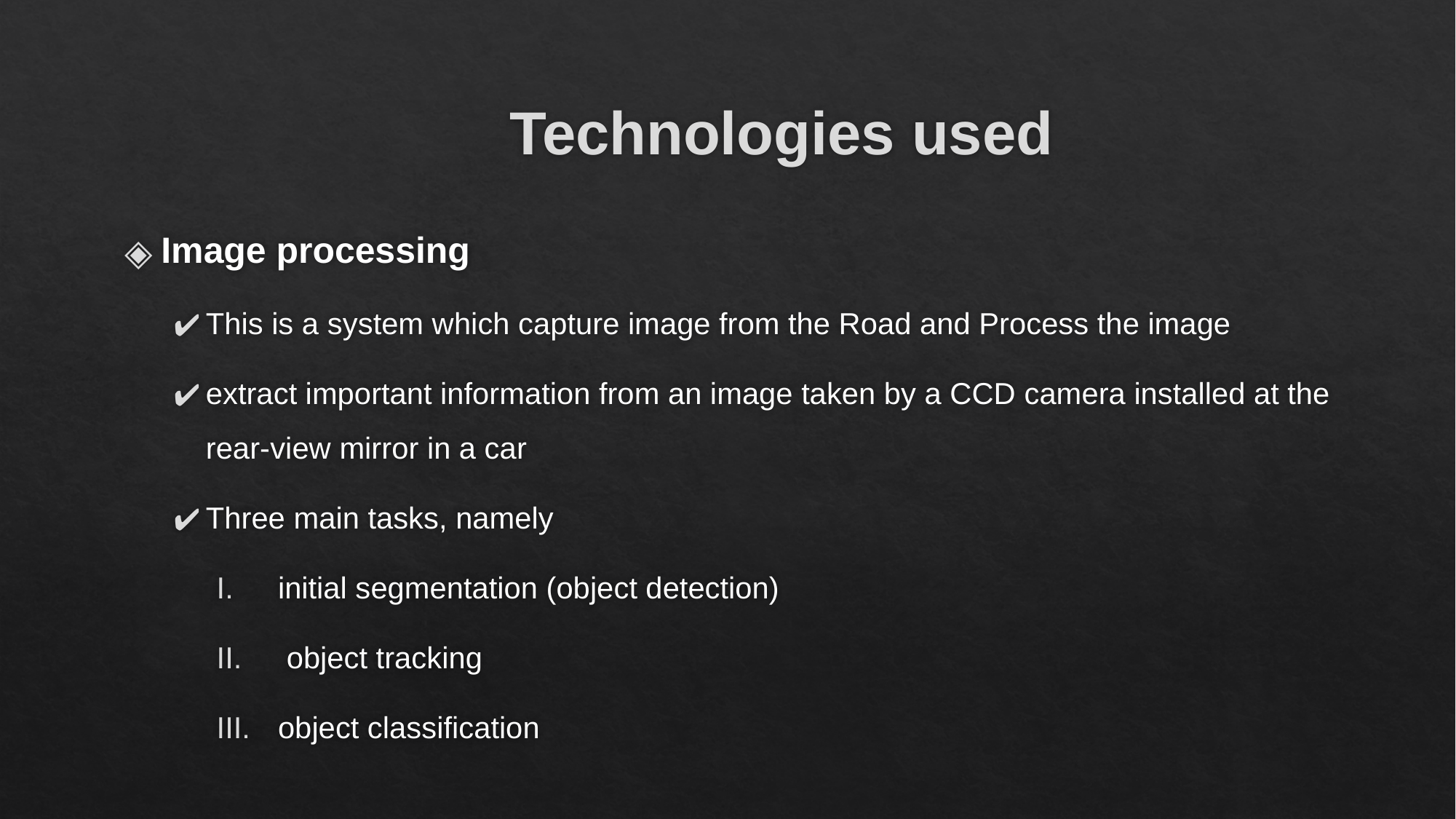

# Technologies used
Image processing
This is a system which capture image from the Road and Process the image
extract important information from an image taken by a CCD camera installed at the rear-view mirror in a car
Three main tasks, namely
initial segmentation (object detection)
 object tracking
object classification